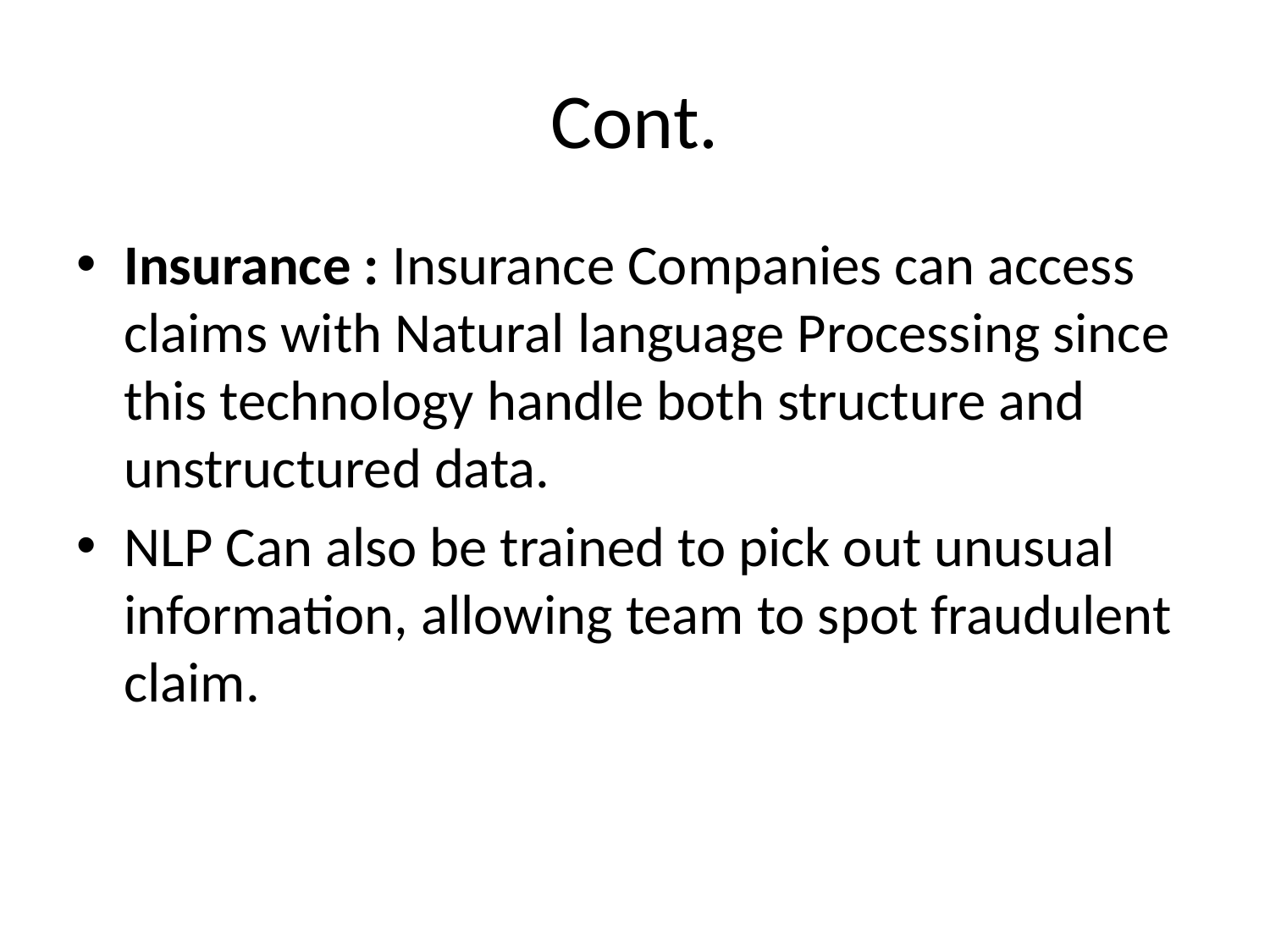

# Cont.
Insurance : Insurance Companies can access claims with Natural language Processing since this technology handle both structure and unstructured data.
NLP Can also be trained to pick out unusual information, allowing team to spot fraudulent claim.